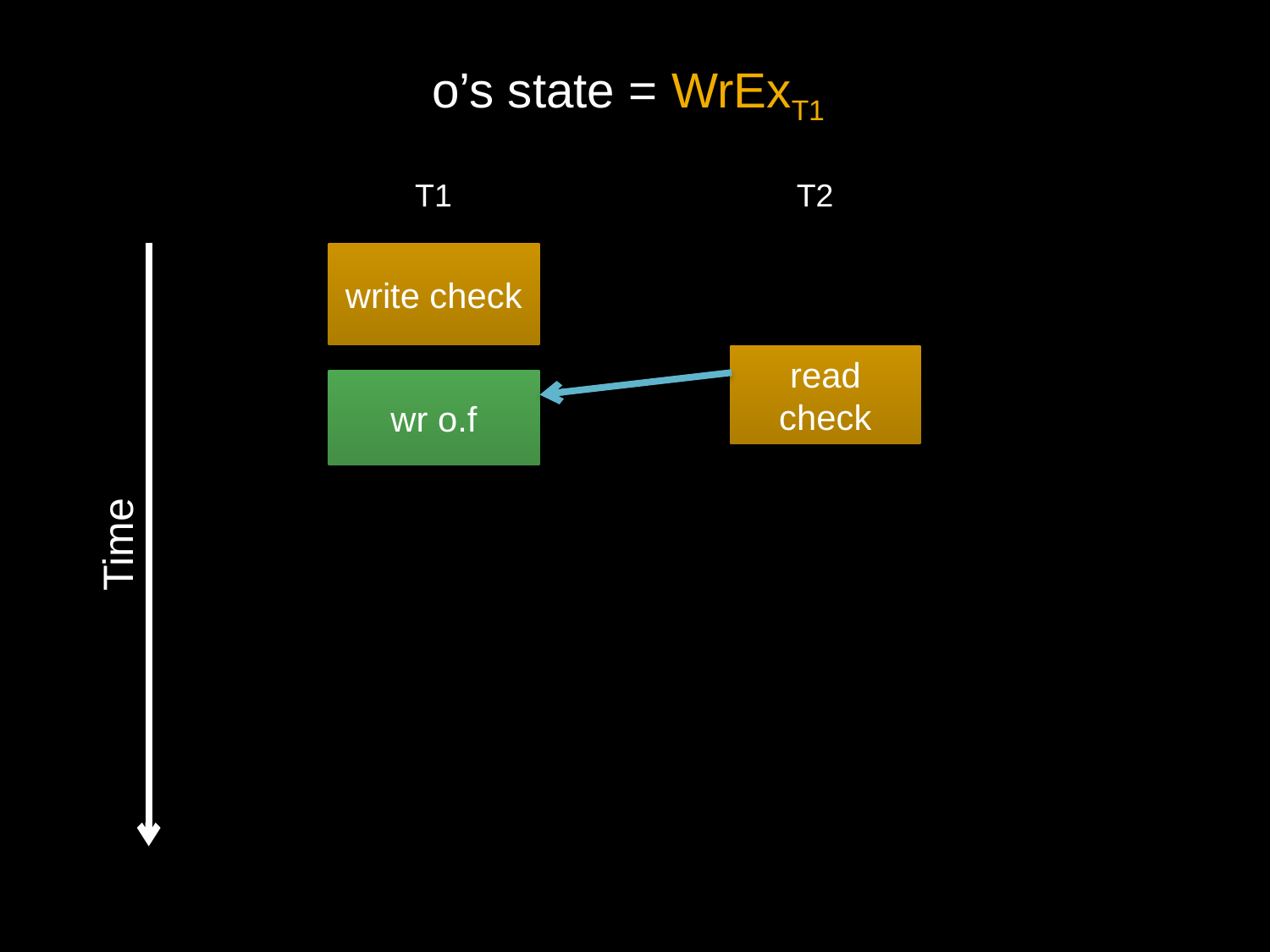

o’s state = WrExT1
T1
T2
write check
read check
wr o.f
Time